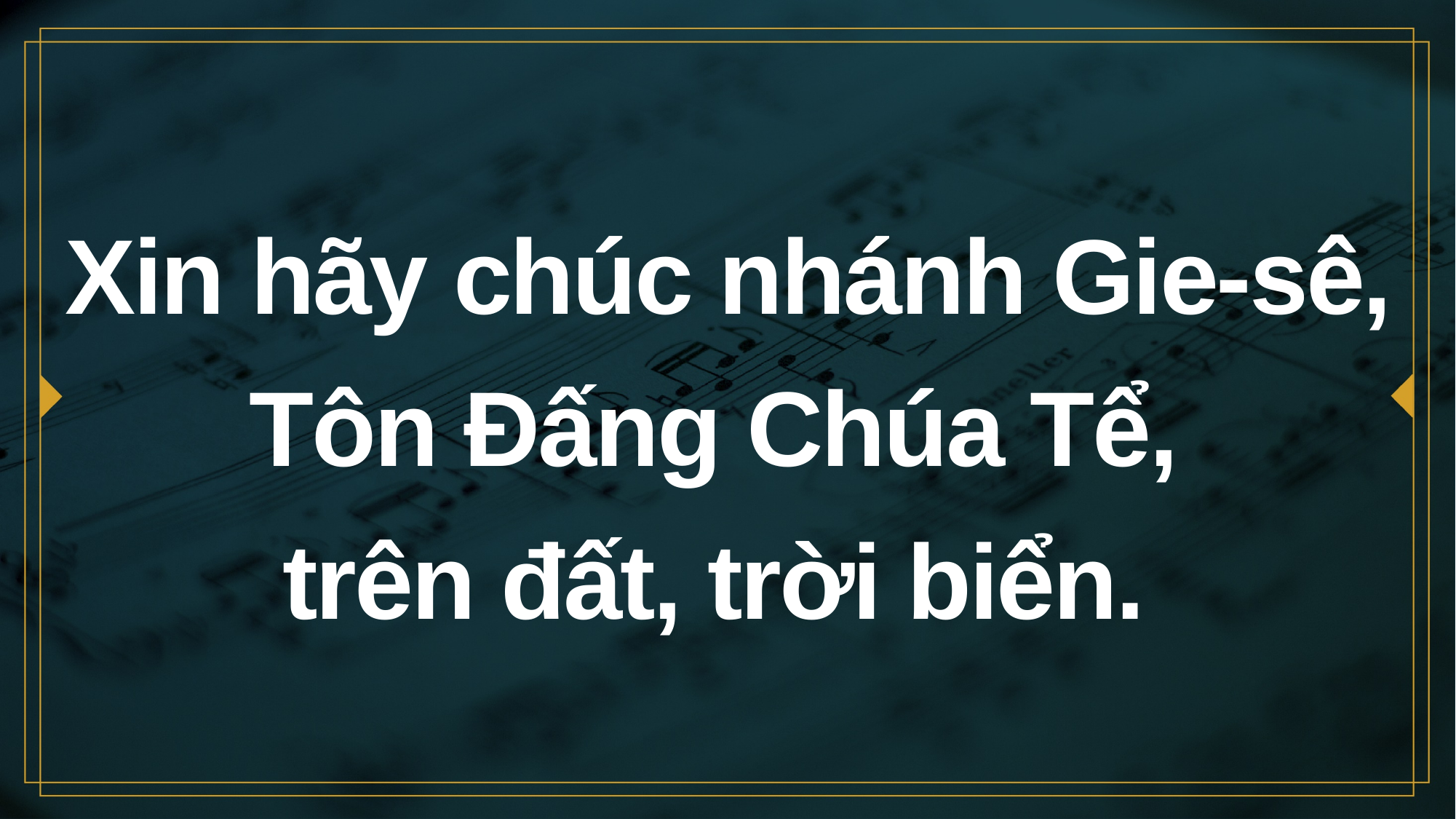

# Xin hãy chúc nhánh Gie-sê, Tôn Đấng Chúa Tể, trên đất, trời biển.